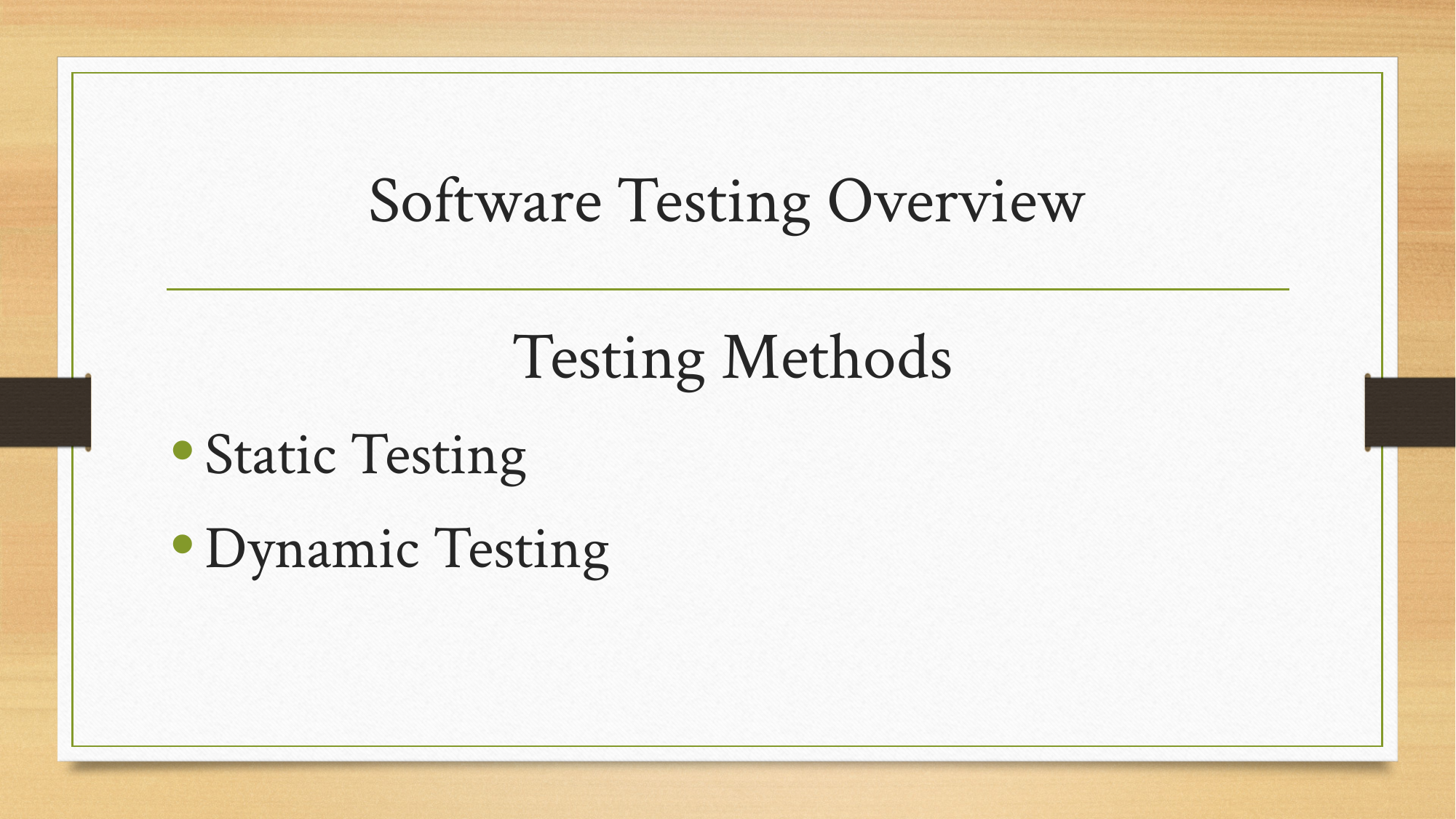

# Software Testing Overview
Testing Methods
Static Testing
Dynamic Testing